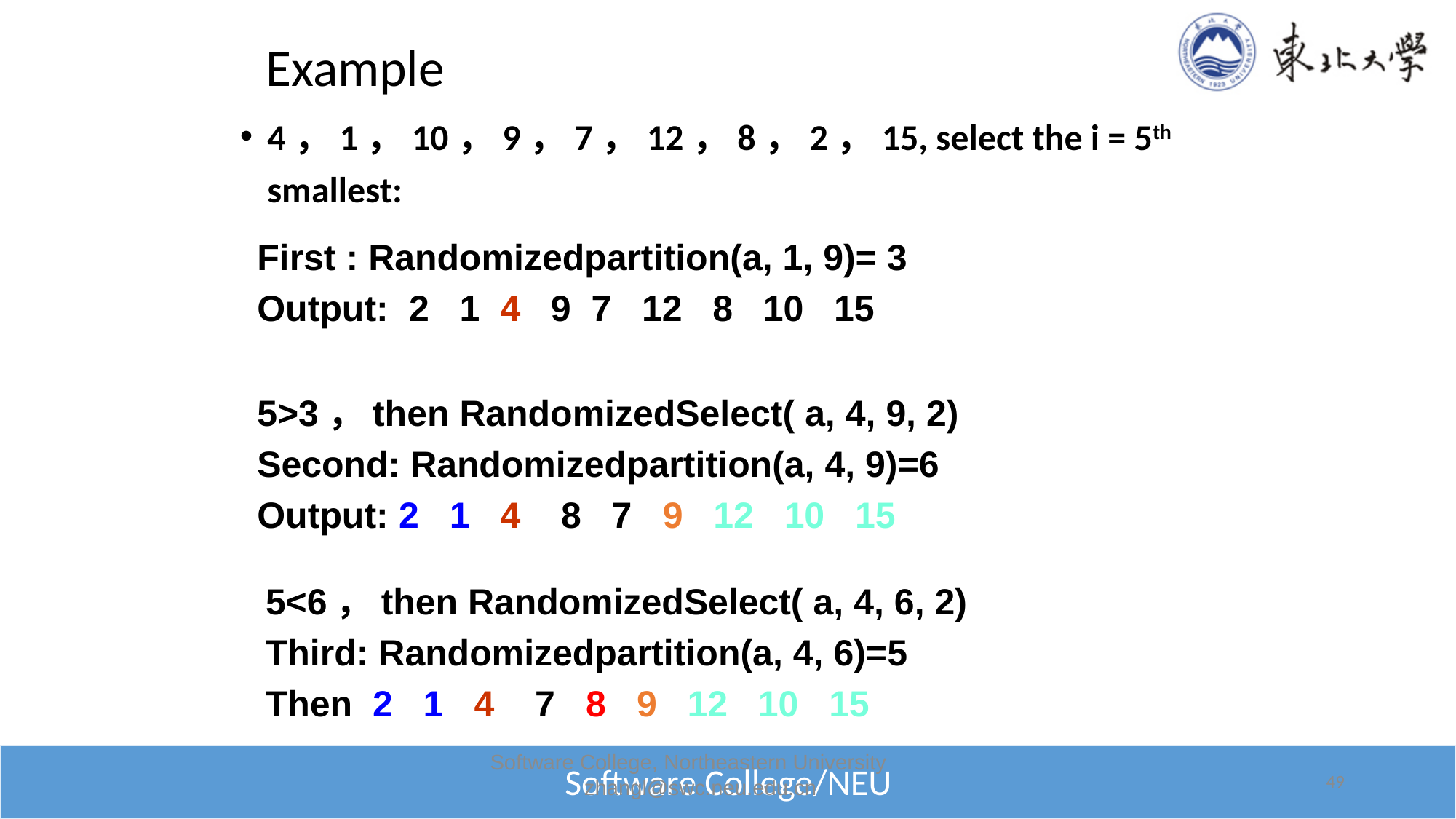

# Example
4，1，10，9，7，12，8，2，15, select the i = 5th smallest:
First : Randomizedpartition(a, 1, 9)= 3
Output:  2   1  4   9  7   12   8   10   15
5>3，then RandomizedSelect( a, 4, 9, 2)
Second: Randomizedpartition(a, 4, 9)=6
Output: 2   1   4    8   7   9   12   10   15
5<6，then RandomizedSelect( a, 4, 6, 2)
Third: Randomizedpartition(a, 4, 6)=5
Then  2   1   4    7   8   9   12   10   15
Software College, Northeastern University     zhangl@swc.neu.edu.cn